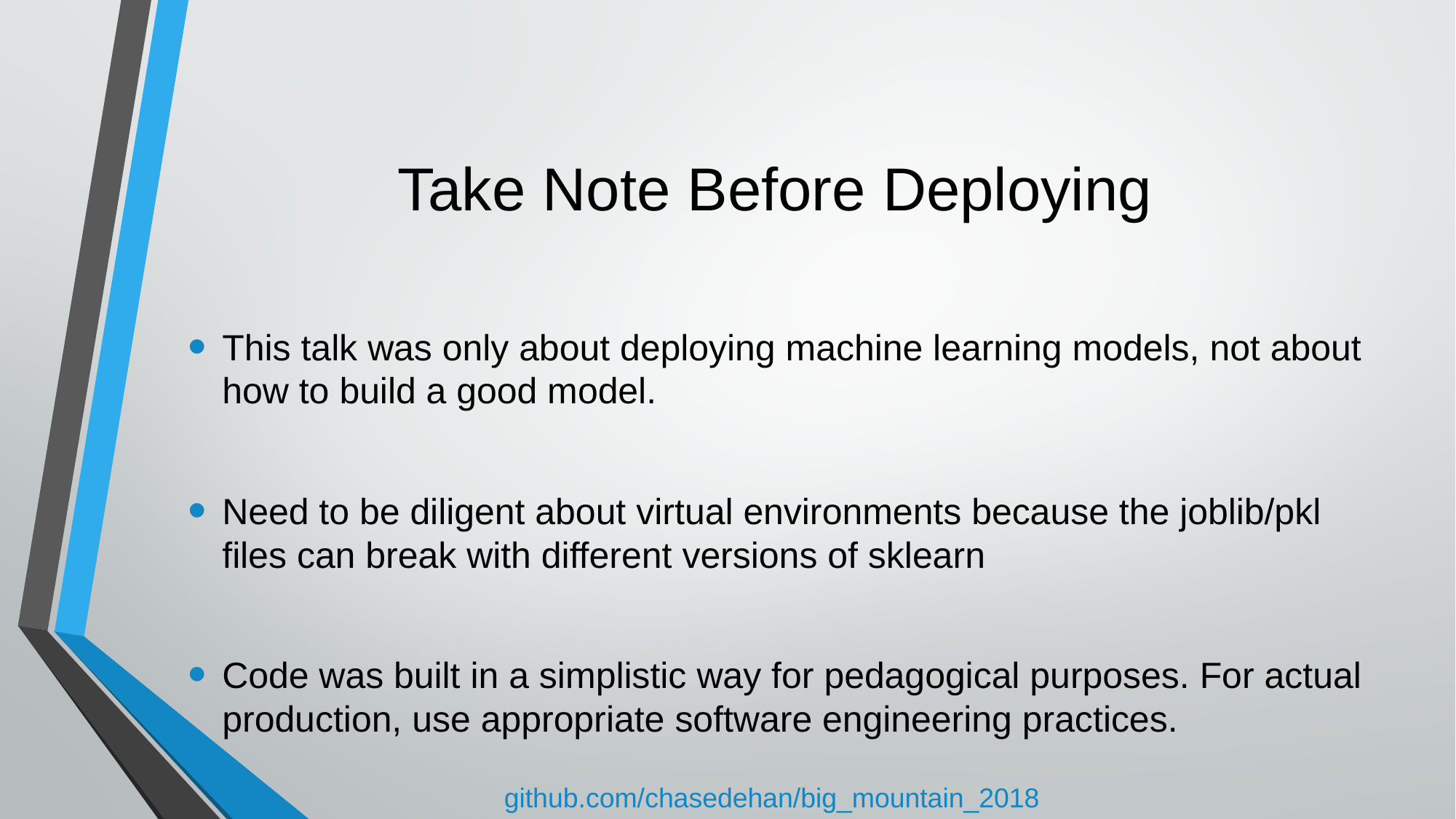

# Take Note Before Deploying
This talk was only about deploying machine learning models, not about how to build a good model.

Need to be diligent about virtual environments because the joblib/pkl files can break with different versions of sklearn

Code was built in a simplistic way for pedagogical purposes. For actual production, use appropriate software engineering practices.

github.com/chasedehan/big_mountain_2018